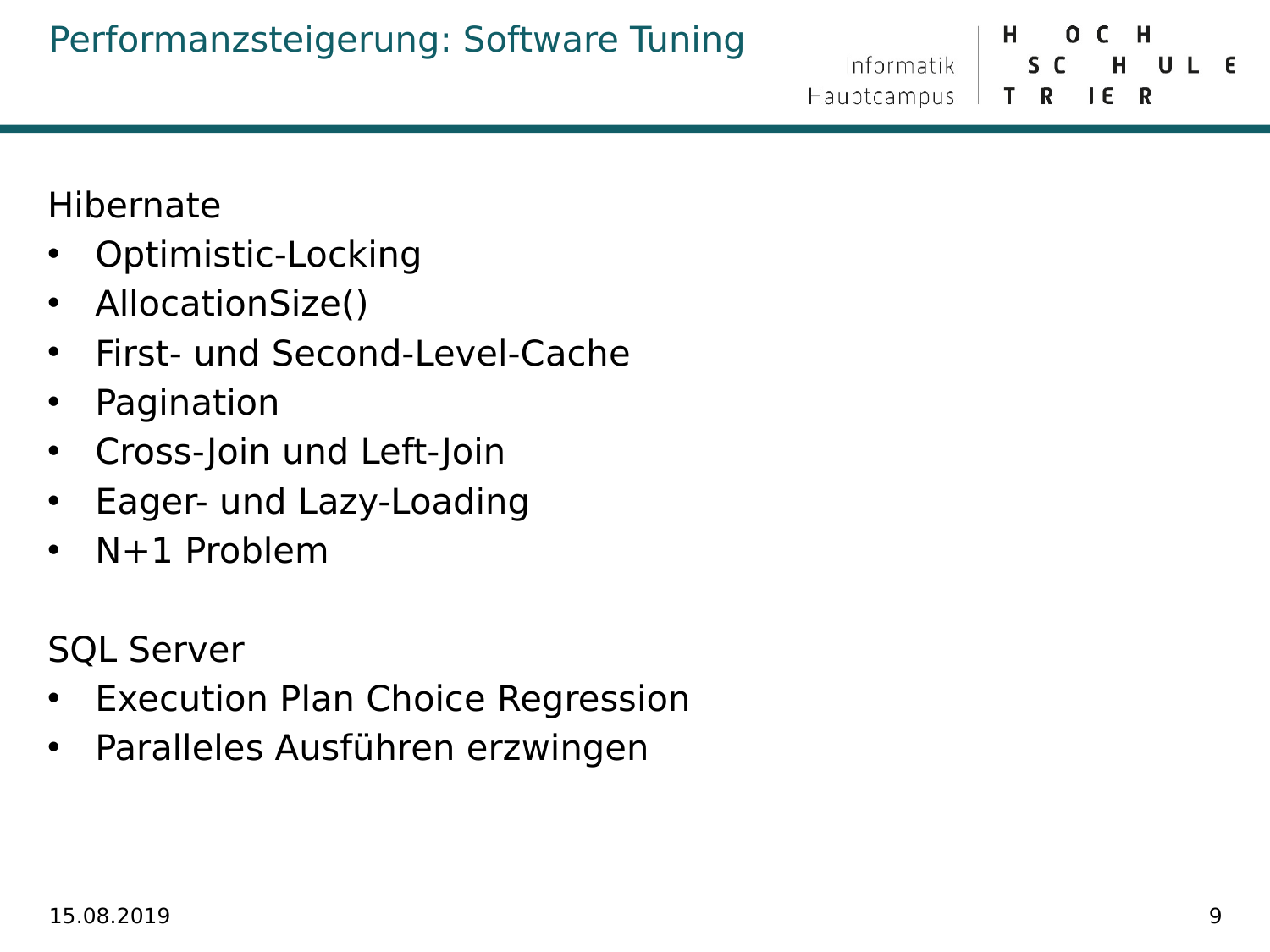

# Performanzsteigerung: Software Tuning
Hibernate
Optimistic-Locking
AllocationSize()
First- und Second-Level-Cache
Pagination
Cross-Join und Left-Join
Eager- und Lazy-Loading
N+1 Problem

SQL Server
Execution Plan Choice Regression
Paralleles Ausführen erzwingen
15.08.2019

9